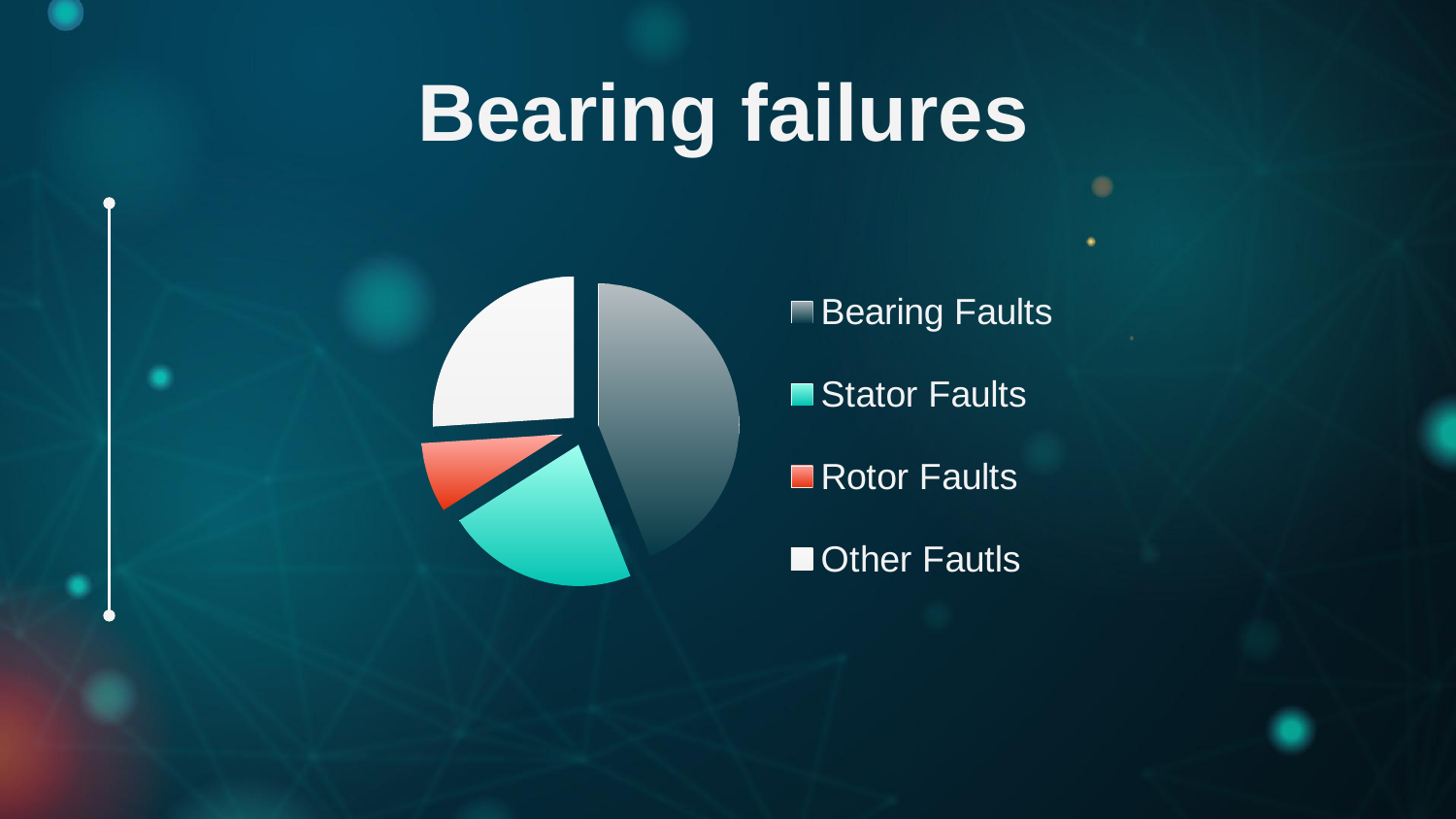

# Bearing failures

### Chart

| Category | Sales |
|---|---|
| Bearing Faults | 44.0 |
| Stator Faults | 22.0 |
| Rotor Faults | 8.0 |
| Other Fautls | 26.0 |